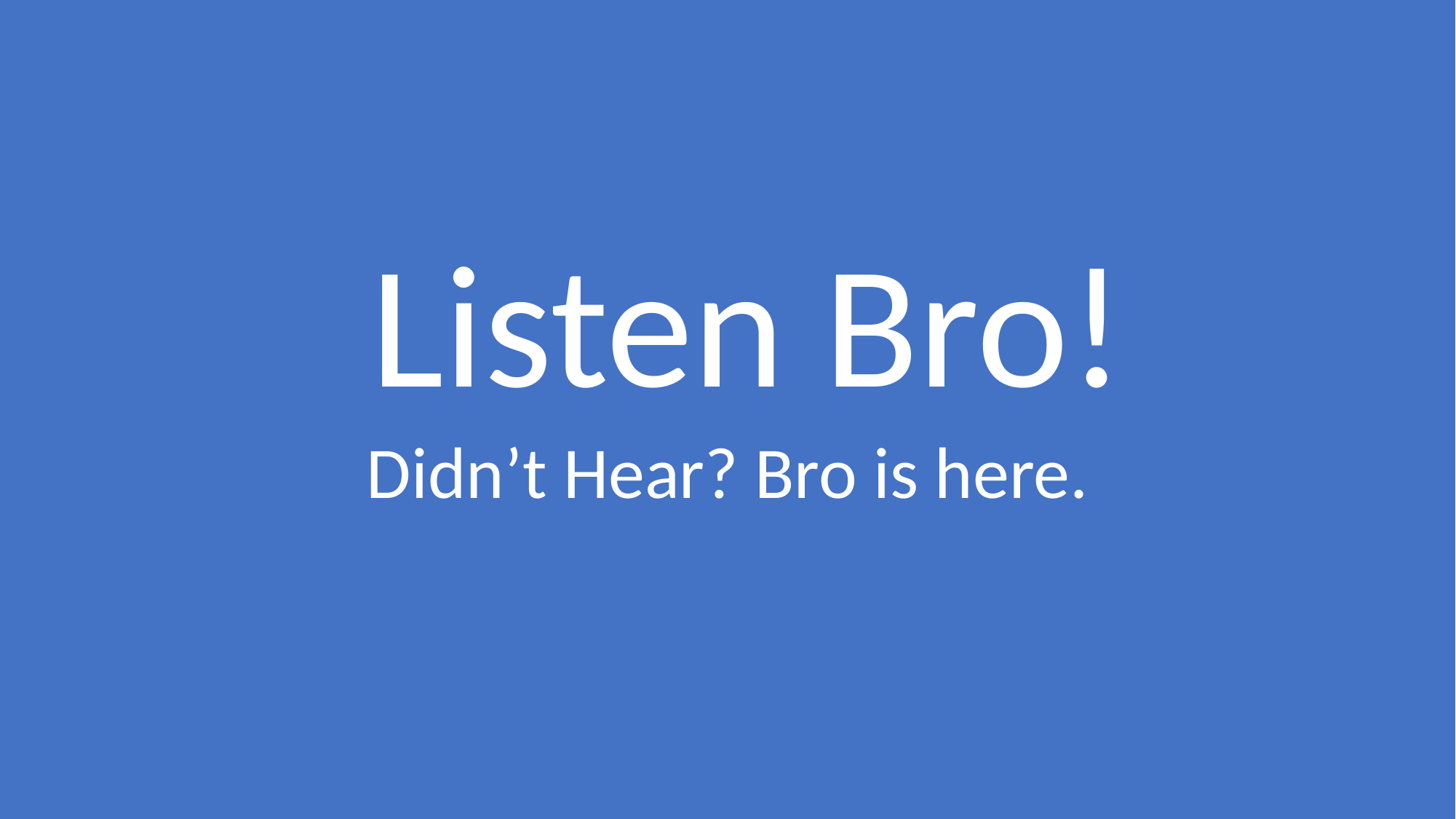

# Listen Bro!
Didn’t Hear? Bro is here.